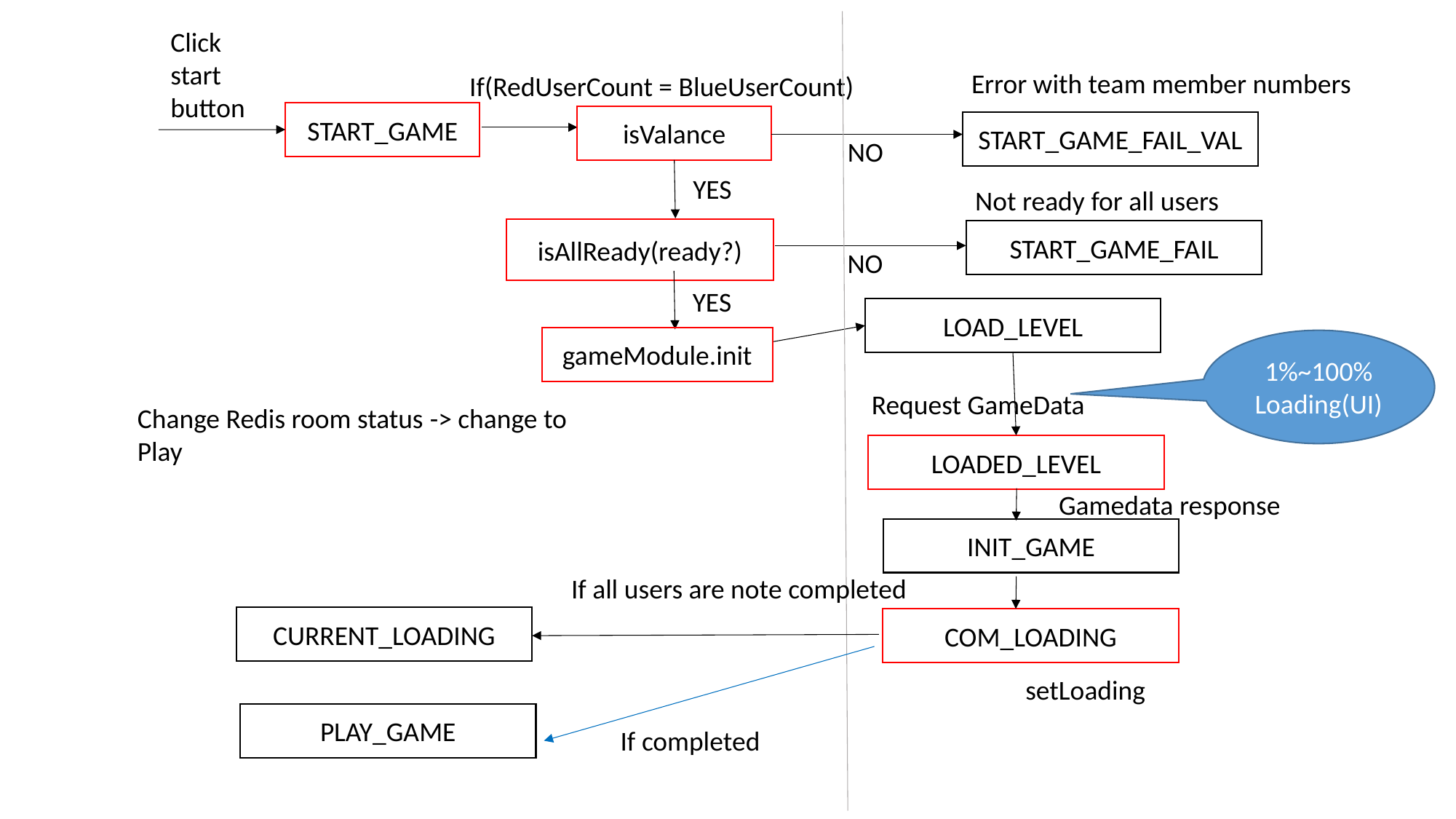

Click start button
Error with team member numbers
If(RedUserCount = BlueUserCount)
START_GAME
isValance
START_GAME_FAIL_VAL
NO
YES
Not ready for all users
isAllReady(ready?)
START_GAME_FAIL
NO
YES
LOAD_LEVEL
gameModule.init
1%~100% Loading(UI)
Request GameData
Change Redis room status -> change to Play
LOADED_LEVEL
Gamedata response
INIT_GAME
If all users are note completed
CURRENT_LOADING
COM_LOADING
setLoading
PLAY_GAME
If completed